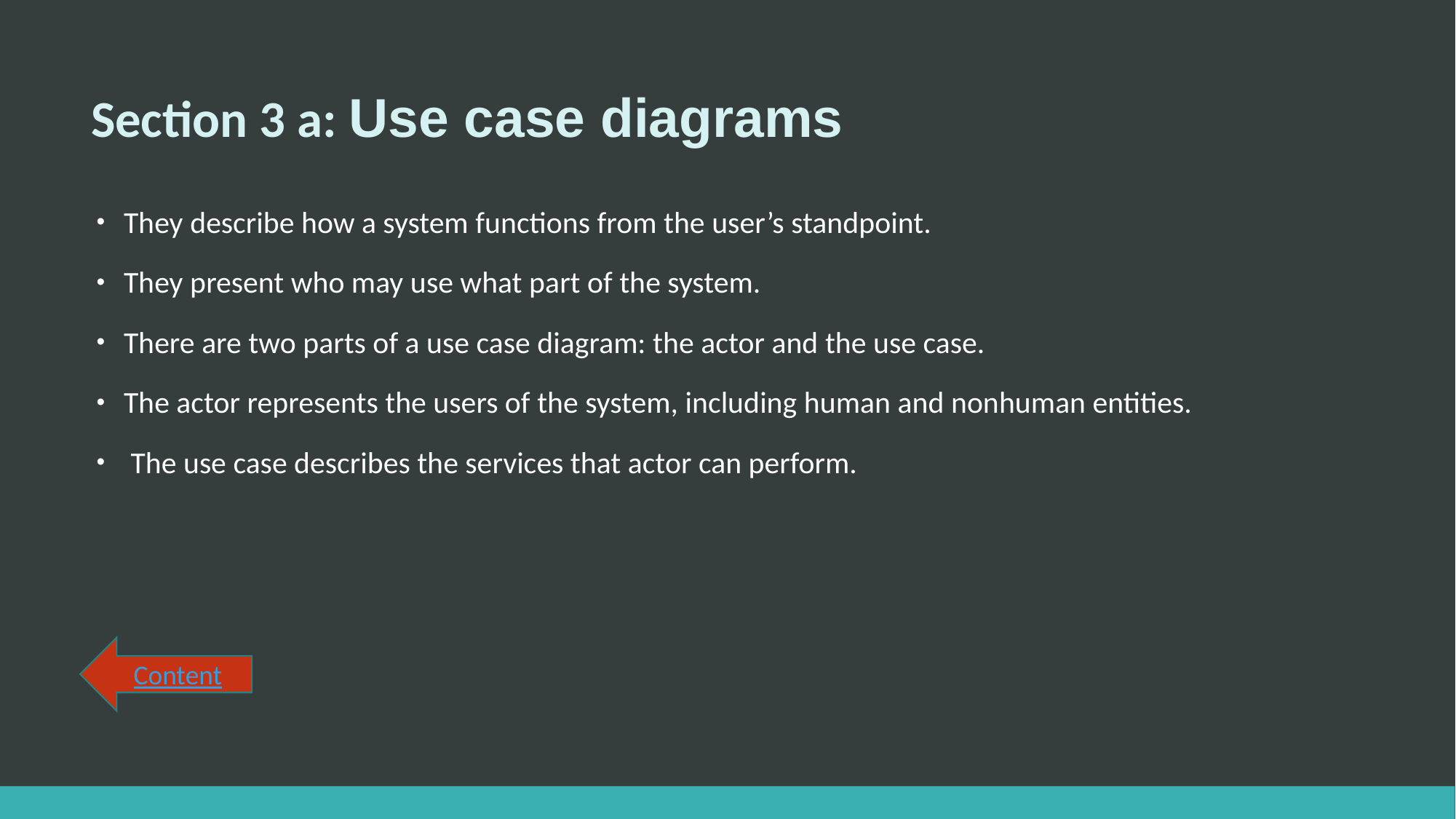

# Section 3 a: Use case diagrams
They describe how a system functions from the user’s standpoint.
They present who may use what part of the system.
There are two parts of a use case diagram: the actor and the use case.
The actor represents the users of the system, including human and nonhuman entities.
 The use case describes the services that actor can perform.

Content